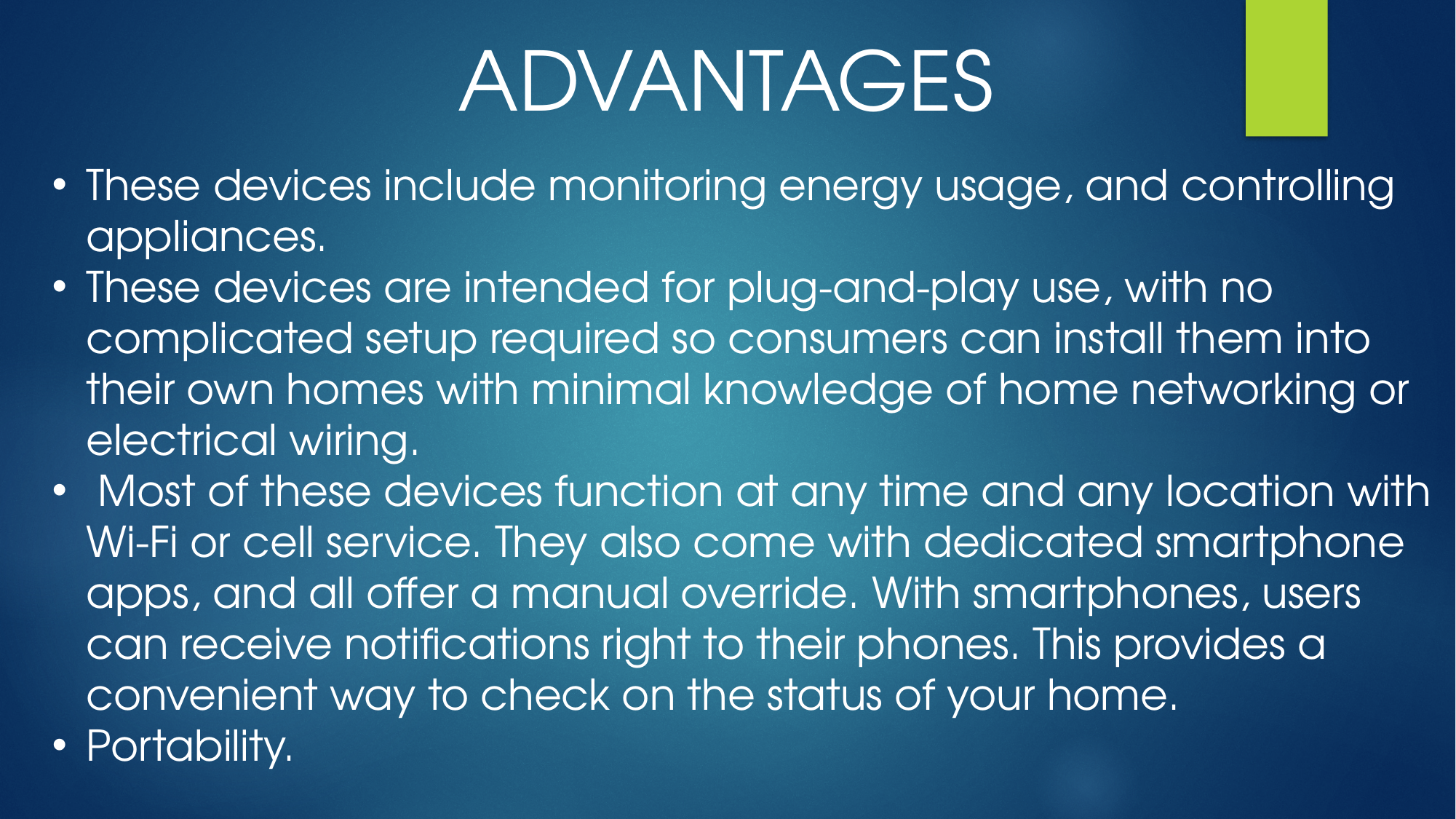

ADVANTAGES
These devices include monitoring energy usage, and controlling appliances.
These devices are intended for plug-and-play use, with no complicated setup required so consumers can install them into their own homes with minimal knowledge of home networking or electrical wiring.
 Most of these devices function at any time and any location with Wi-Fi or cell service. They also come with dedicated smartphone apps, and all offer a manual override. With smartphones, users can receive notifications right to their phones. This provides a convenient way to check on the status of your home.
Portability.